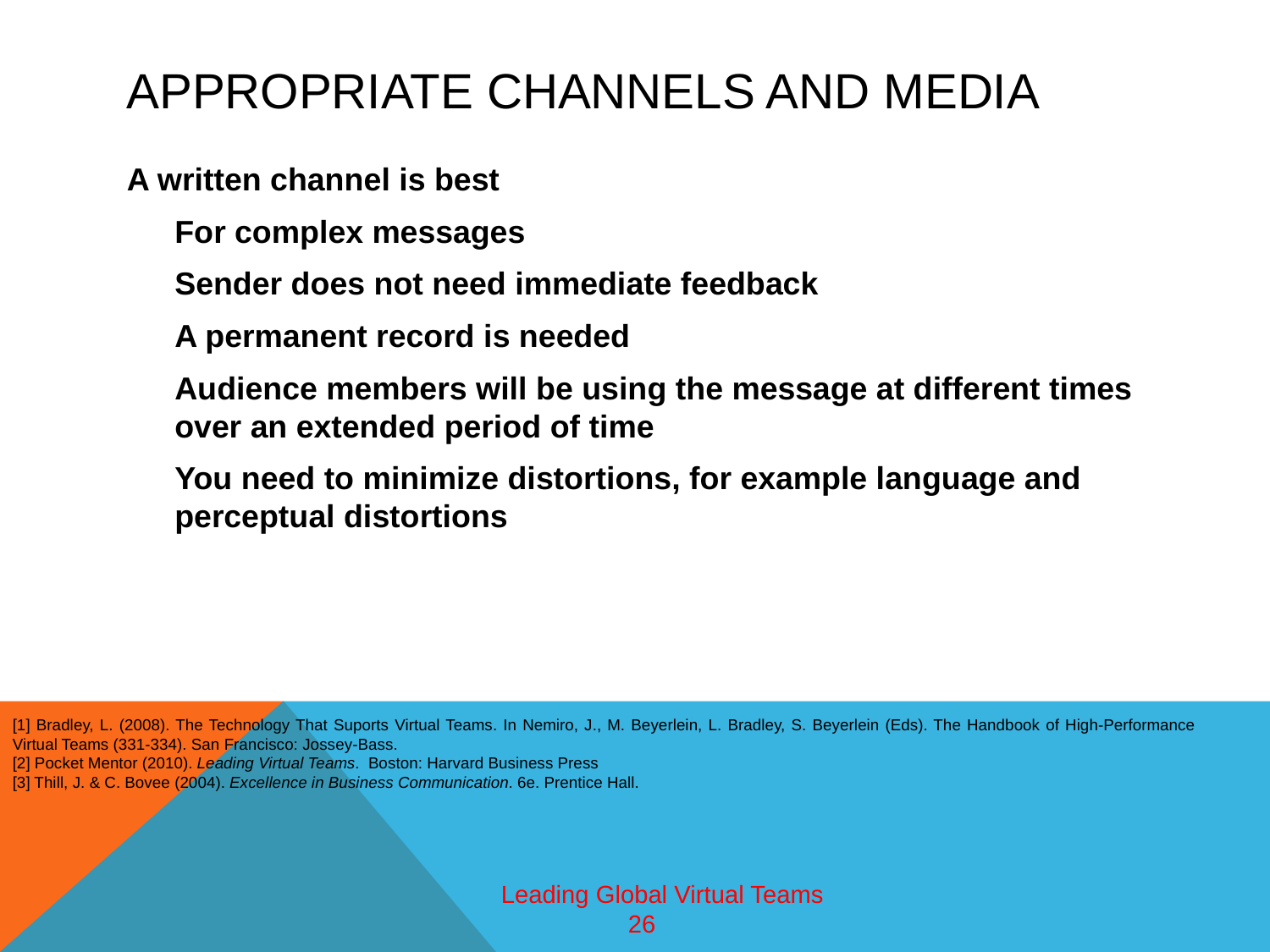

# Appropriate channels and media
A written channel is best
	For complex messages
	Sender does not need immediate feedback
	A permanent record is needed
	Audience members will be using the message at different times over an extended period of time
	You need to minimize distortions, for example language and perceptual distortions
[1] Bradley, L. (2008). The Technology That Suports Virtual Teams. In Nemiro, J., M. Beyerlein, L. Bradley, S. Beyerlein (Eds). The Handbook of High-Performance Virtual Teams (331-334). San Francisco: Jossey-Bass.
[2] Pocket Mentor (2010). Leading Virtual Teams.  Boston: Harvard Business Press
[3] Thill, J. & C. Bovee (2004). Excellence in Business Communication. 6e. Prentice Hall.